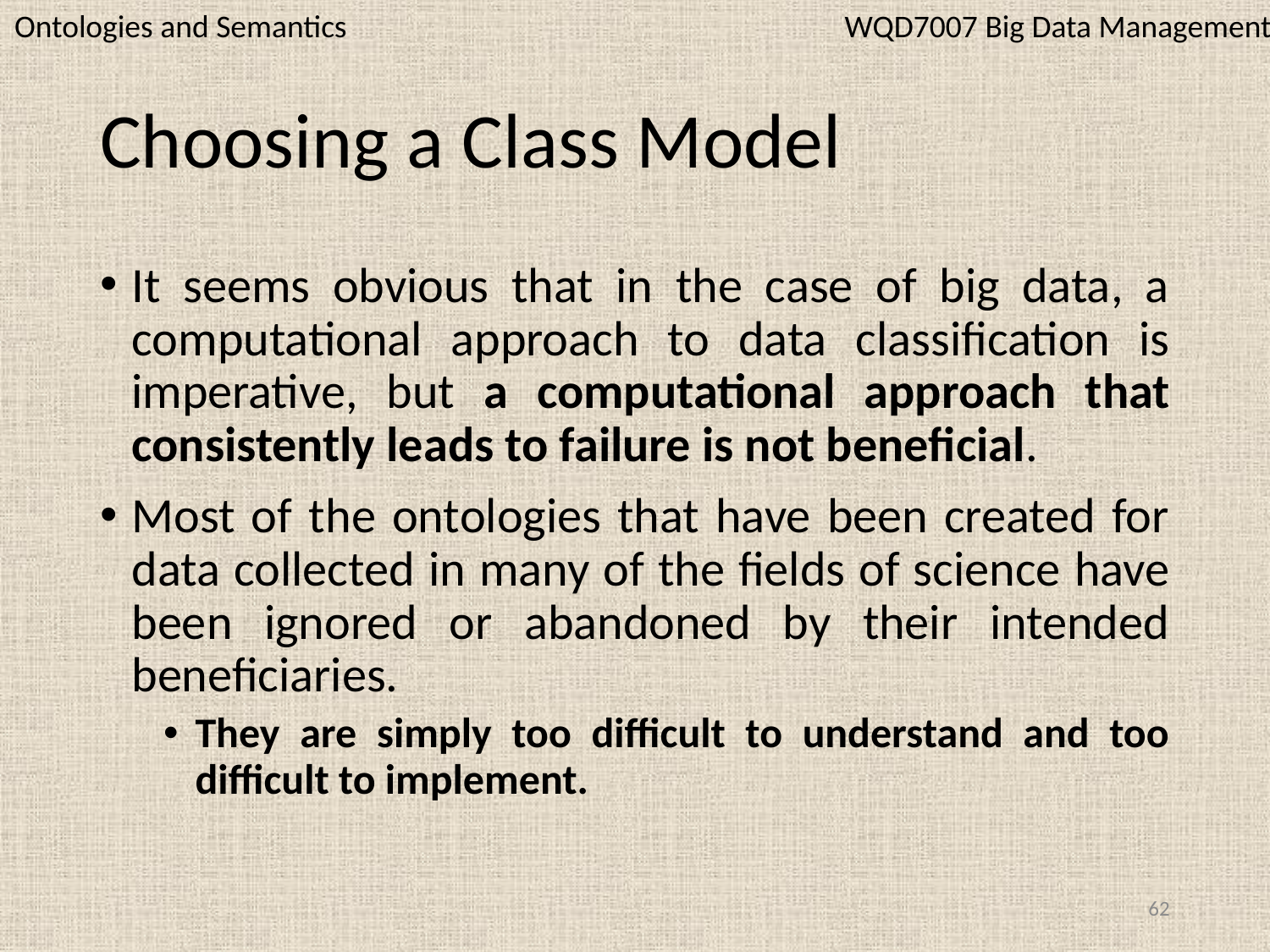

WQD7007 Big Data Management
Ontologies and Semantics
# Choosing a Class Model
It seems obvious that in the case of big data, a computational approach to data classification is imperative, but a computational approach that consistently leads to failure is not beneficial.
Most of the ontologies that have been created for data collected in many of the fields of science have been ignored or abandoned by their intended beneficiaries.
They are simply too difficult to understand and too difficult to implement.

62